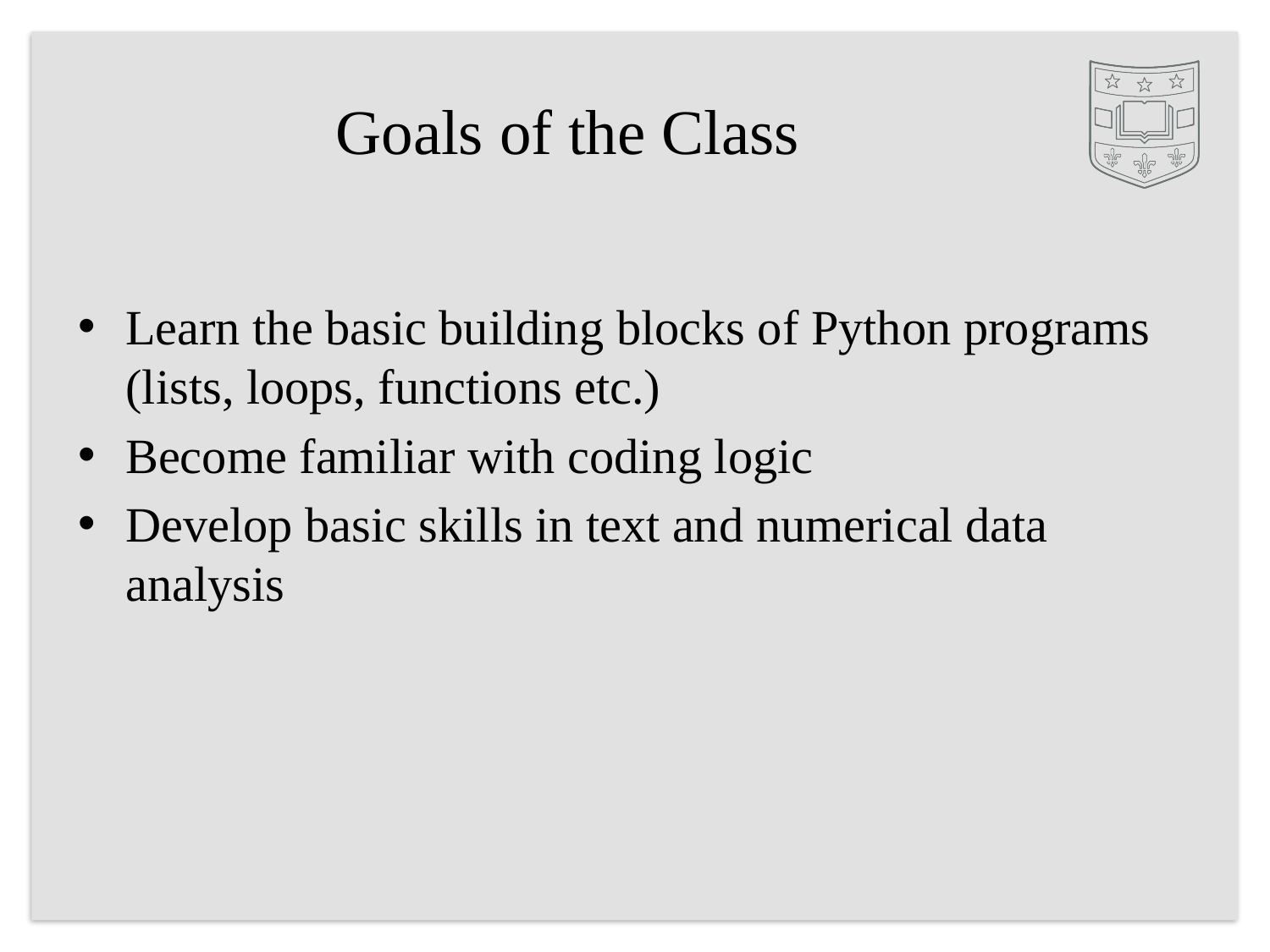

# Goals of the Class

Learn the basic building blocks of Python programs (lists, loops, functions etc.)
Become familiar with coding logic
Develop basic skills in text and numerical data analysis